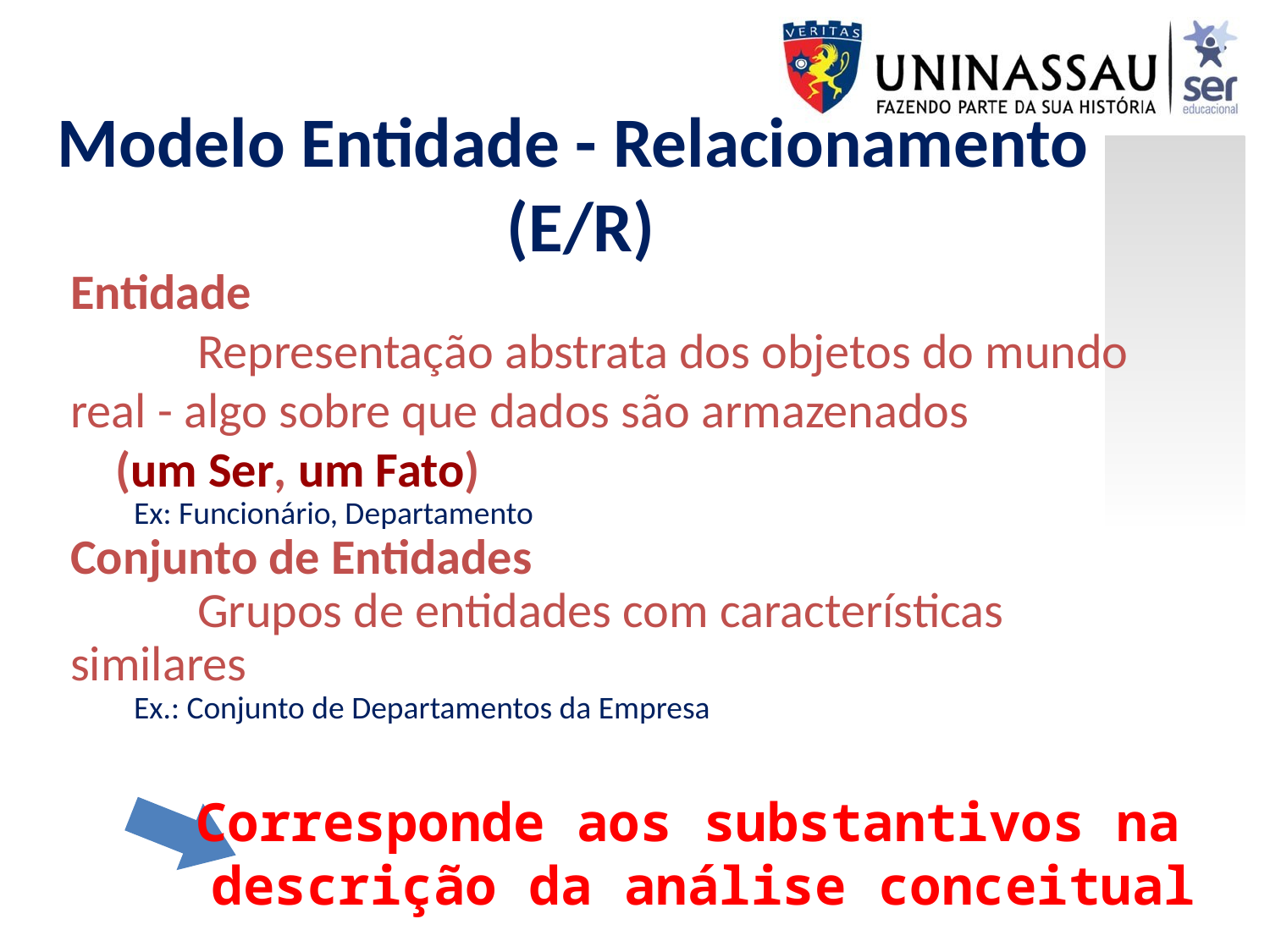

Modelo Entidade - Relacionamento  (E/R)
Entidade
	Representação abstrata dos objetos do mundo real - algo sobre que dados são armazenados
    (um Ser, um Fato)
Ex: Funcionário, Departamento
Conjunto de Entidades
	Grupos de entidades com características similares
Ex.: Conjunto de Departamentos da Empresa

Corresponde aos substantivos na
descrição da análise conceitual